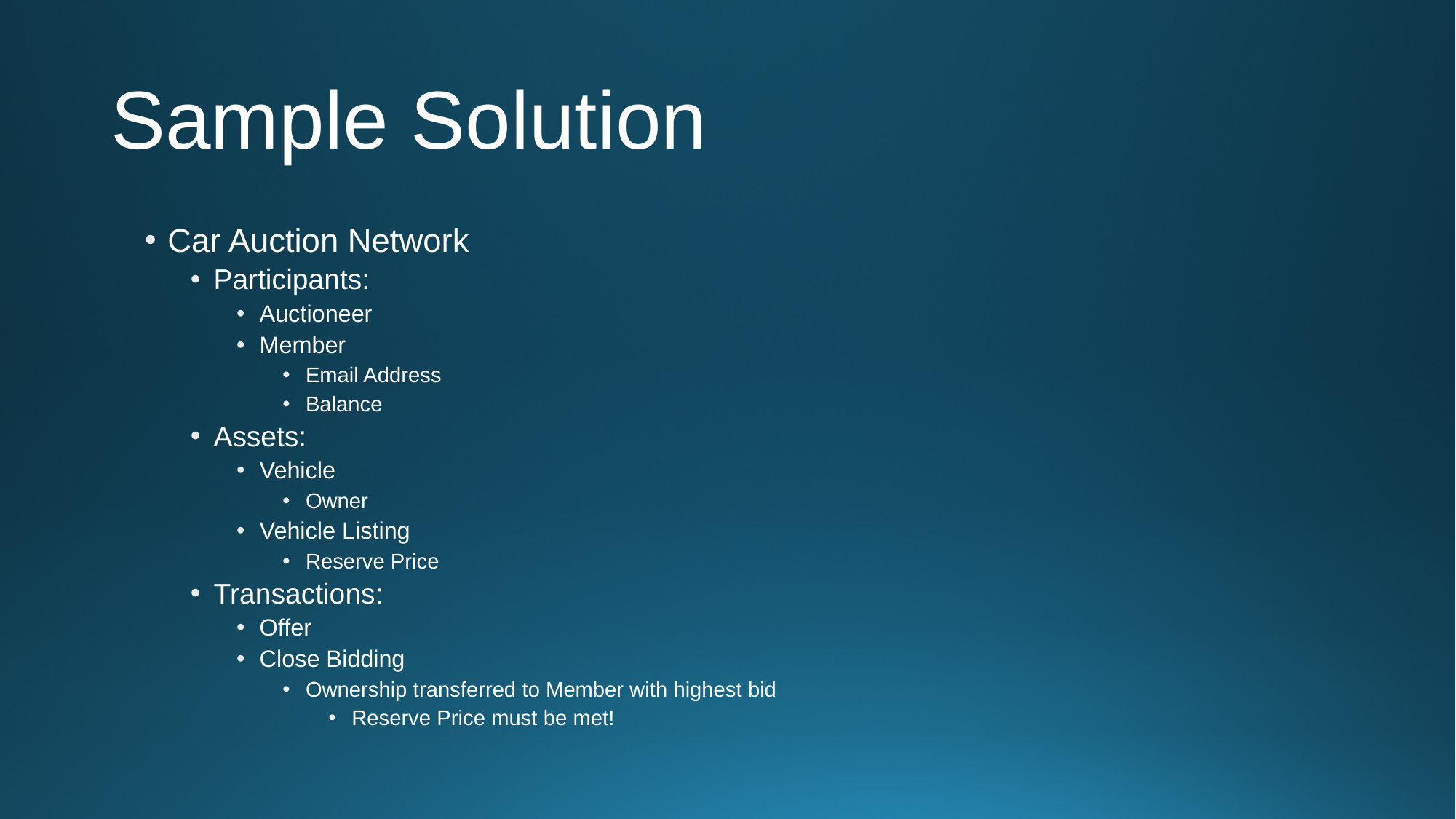

# Sample Solution
Car Auction Network
Participants:
Auctioneer
Member
Email Address
Balance
Assets:
Vehicle
Owner
Vehicle Listing
Reserve Price
Transactions:
Offer
Close Bidding
Ownership transferred to Member with highest bid
Reserve Price must be met!